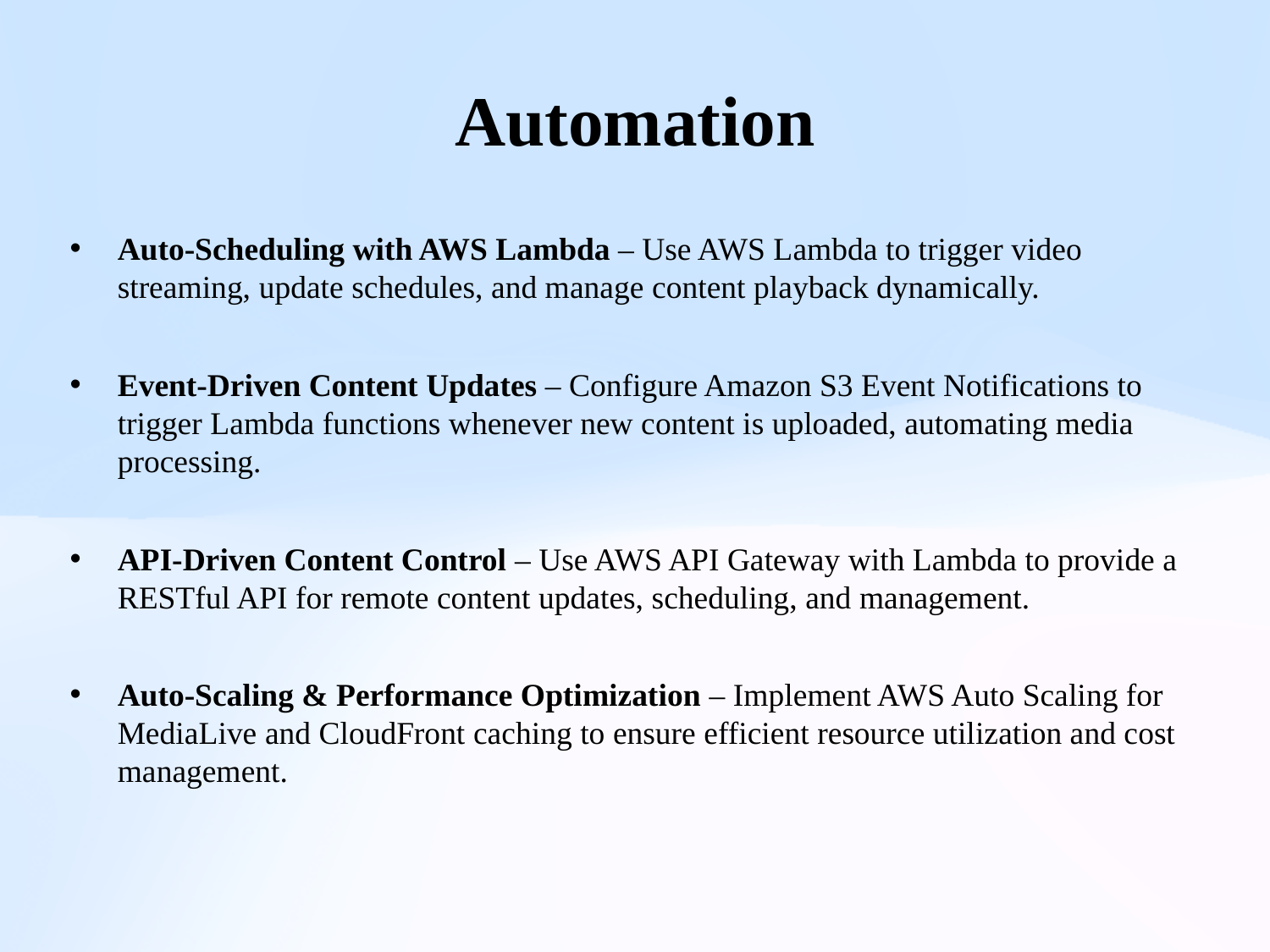

# Automation
Auto-Scheduling with AWS Lambda – Use AWS Lambda to trigger video streaming, update schedules, and manage content playback dynamically.

Event-Driven Content Updates – Configure Amazon S3 Event Notifications to trigger Lambda functions whenever new content is uploaded, automating media processing.

API-Driven Content Control – Use AWS API Gateway with Lambda to provide a RESTful API for remote content updates, scheduling, and management.

Auto-Scaling & Performance Optimization – Implement AWS Auto Scaling for MediaLive and CloudFront caching to ensure efficient resource utilization and cost management.